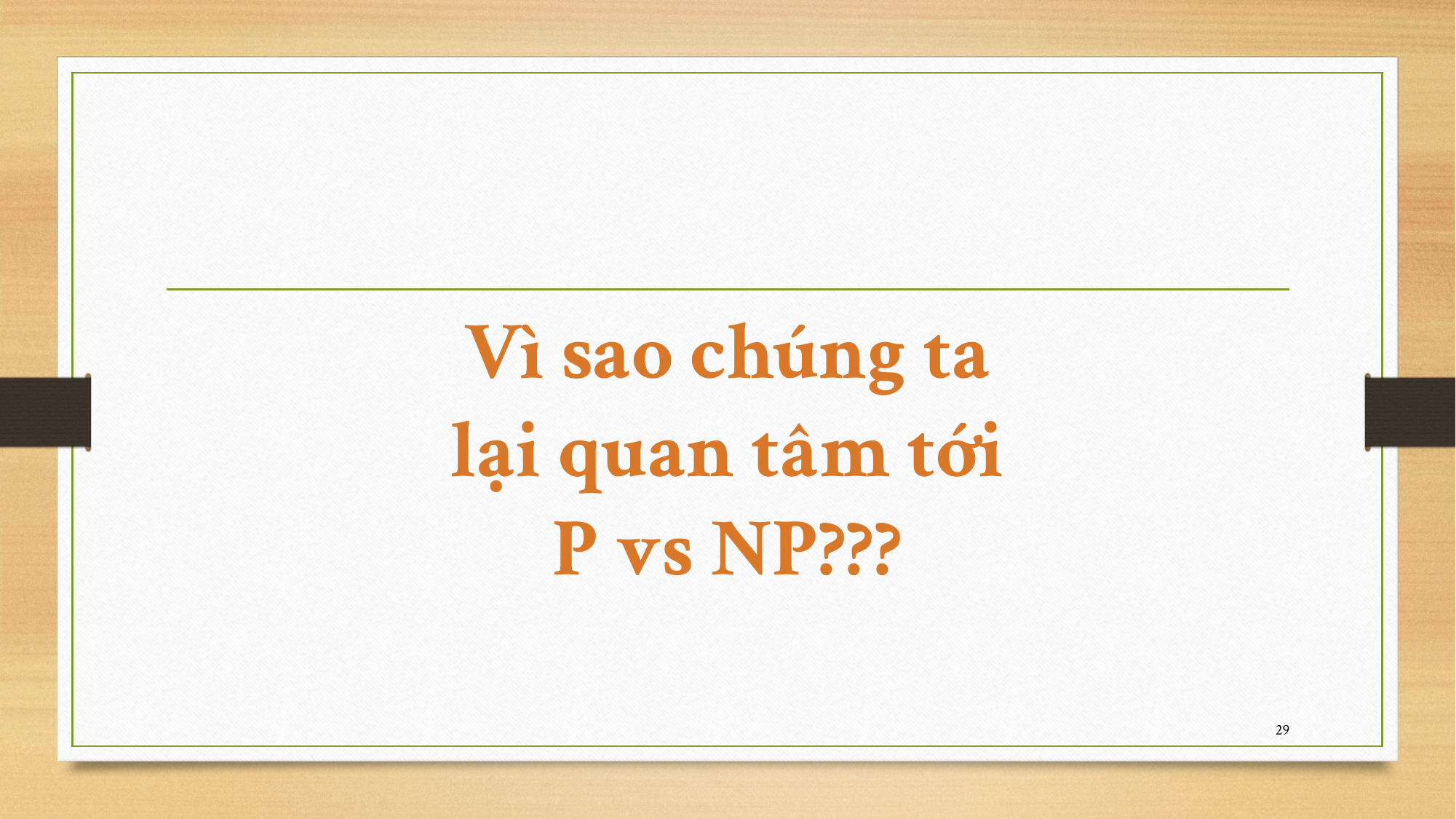

#
Vì sao chúng ta lại quan tâm tới P vs NP???

29